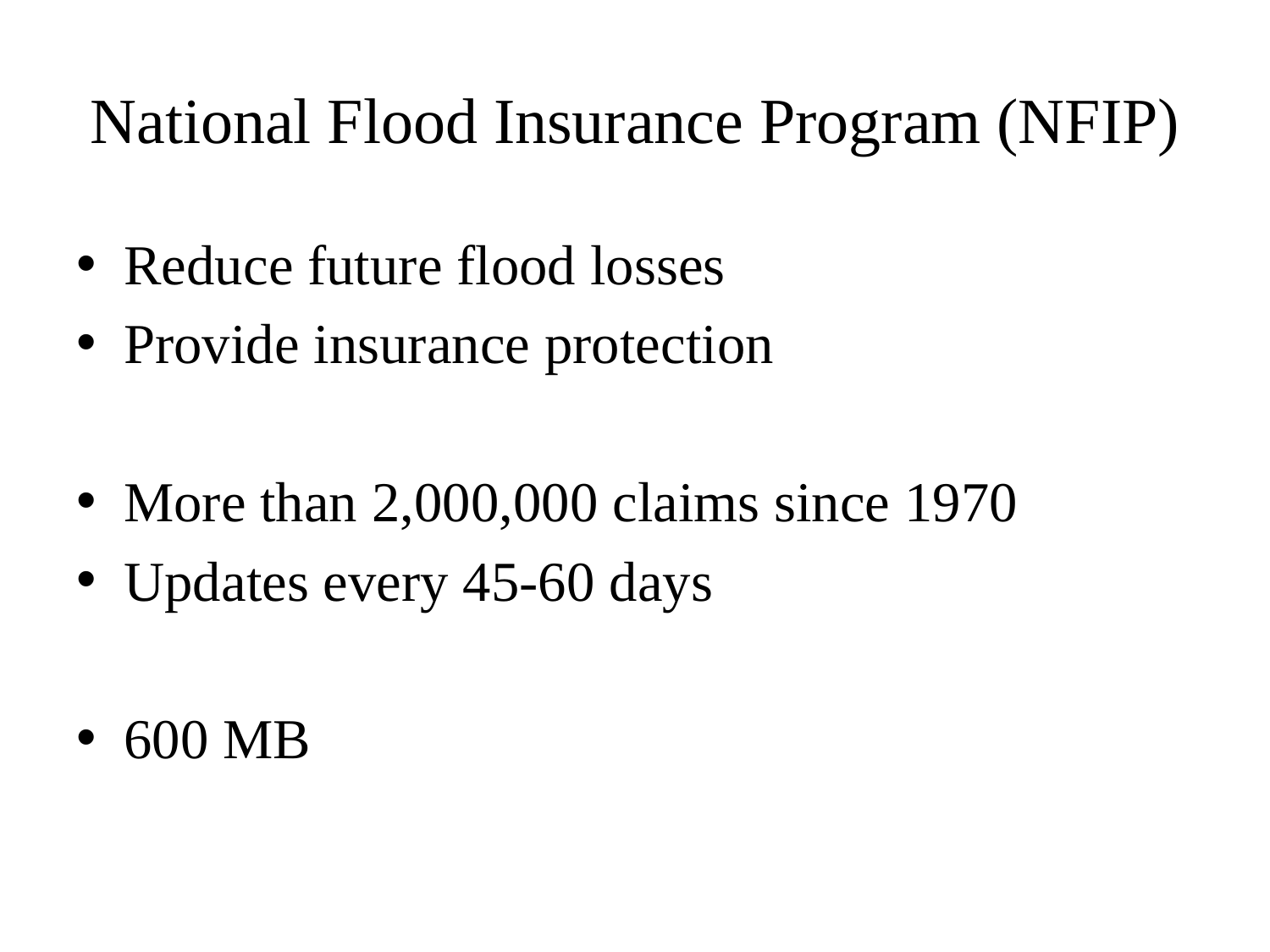

# National Flood Insurance Program (NFIP)
Reduce future flood losses
Provide insurance protection

More than 2,000,000 claims since 1970
Updates every 45-60 days

600 MB